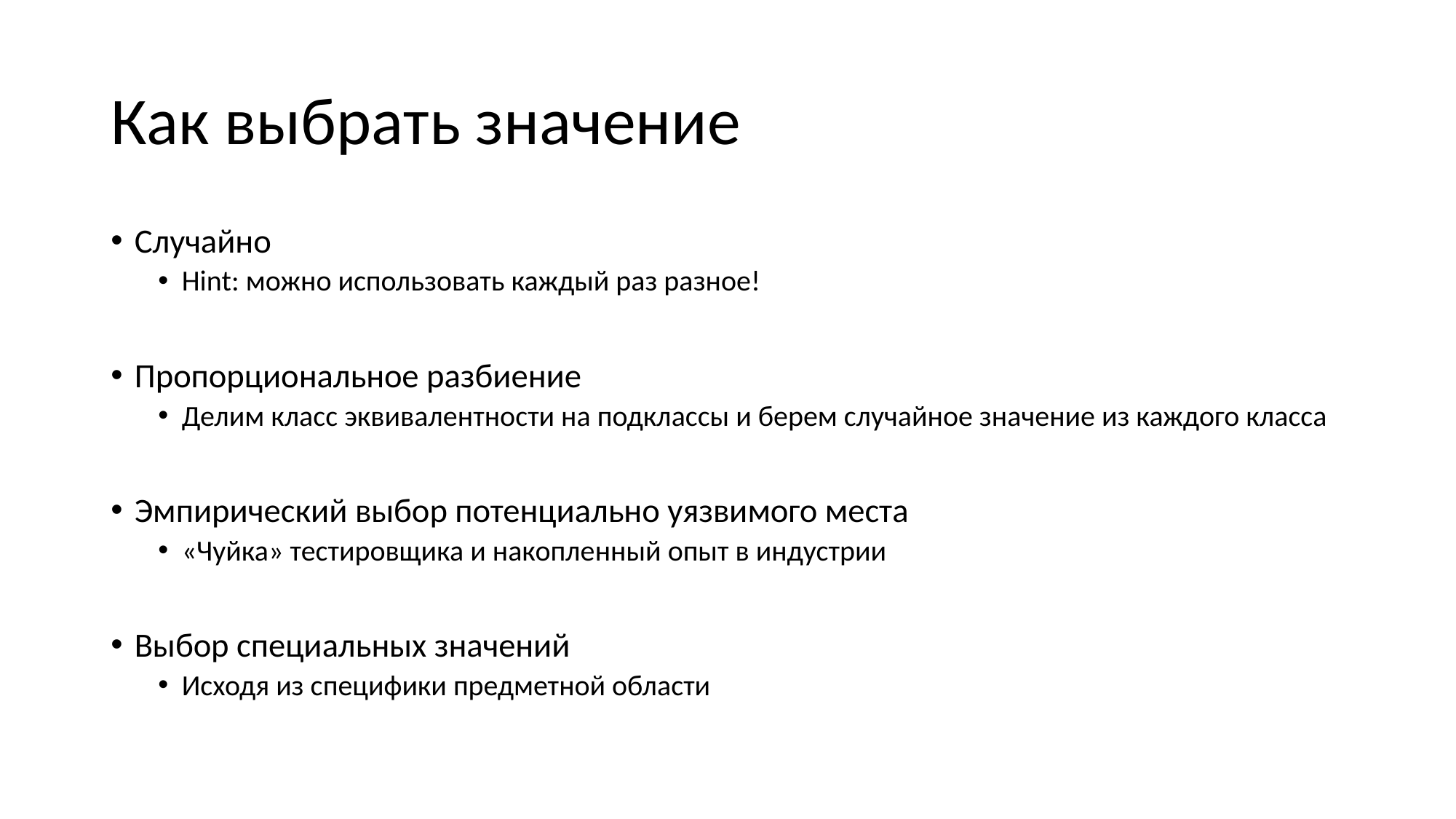

# Как выбрать значение
Случайно
Hint: можно использовать каждый раз разное!

Пропорциональное разбиение
Делим класс эквивалентности на подклассы и берем случайное значение из каждого класса

Эмпирический выбор потенциально уязвимого места
«Чуйка» тестировщика и накопленный опыт в индустрии

Выбор специальных значений
Исходя из специфики предметной области